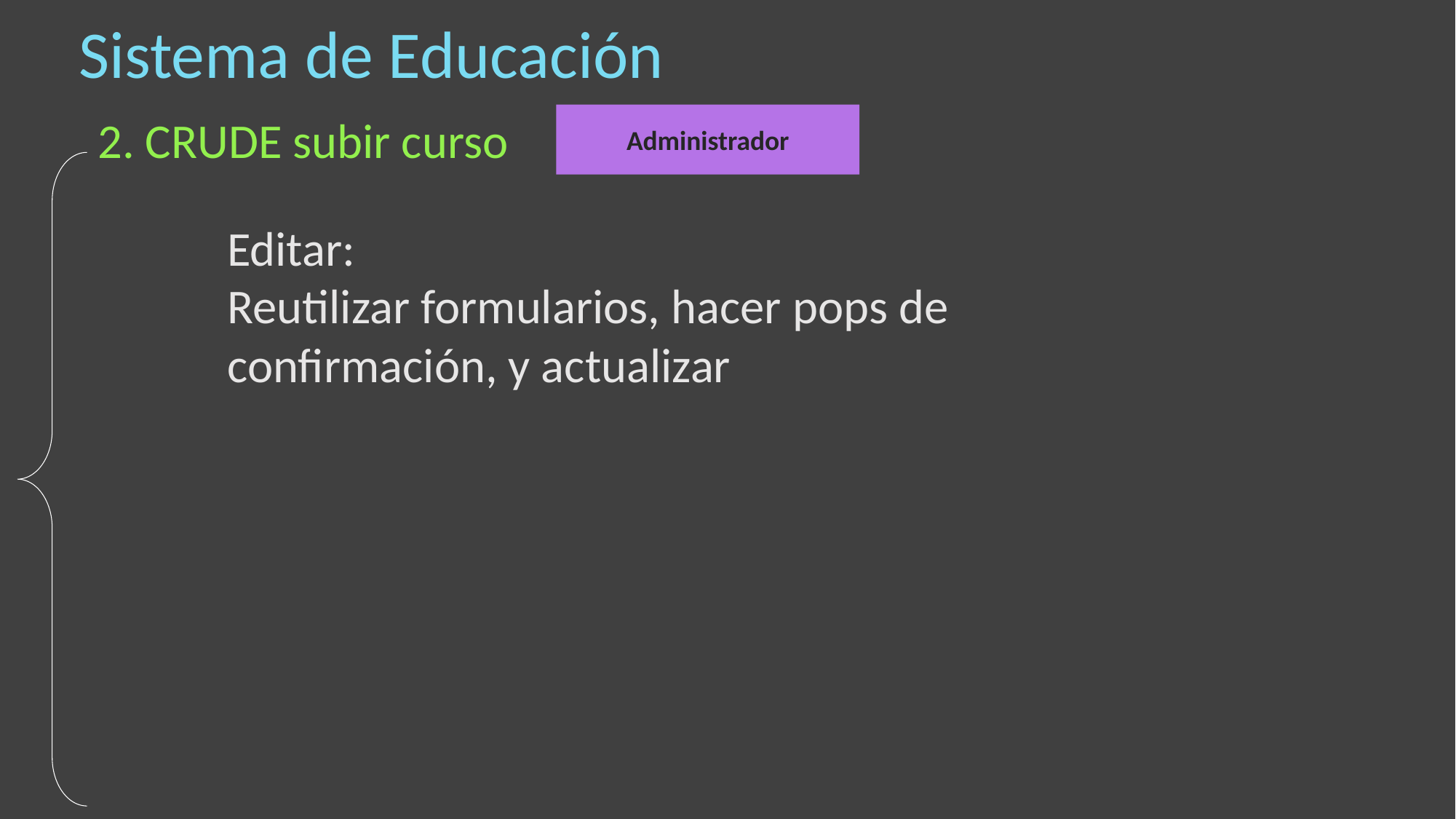

Sistema de Educación
2. CRUDE subir curso
Administrador

Editar:
Reutilizar formularios, hacer pops de confirmación, y actualizar